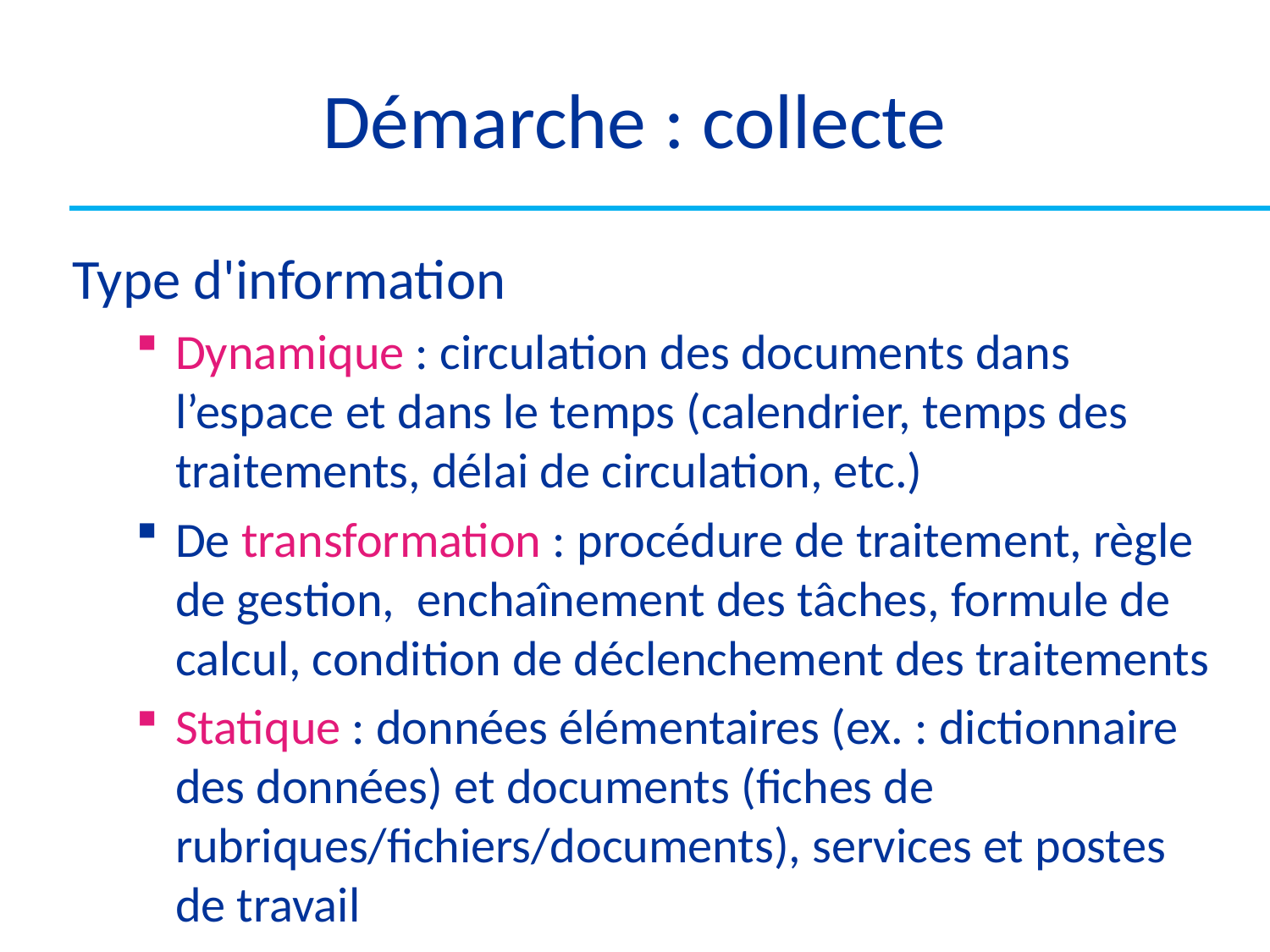

# Démarche : collecte
Type d'information
Dynamique : circulation des documents dans l’espace et dans le temps (calendrier, temps des traitements, délai de circulation, etc.)
De transformation : procédure de traitement, règle de gestion,  enchaînement des tâches, formule de calcul, condition de déclenchement des traitements
Statique : données élémentaires (ex. : dictionnaire des données) et documents (fiches de rubriques/fichiers/documents), services et postes de travail